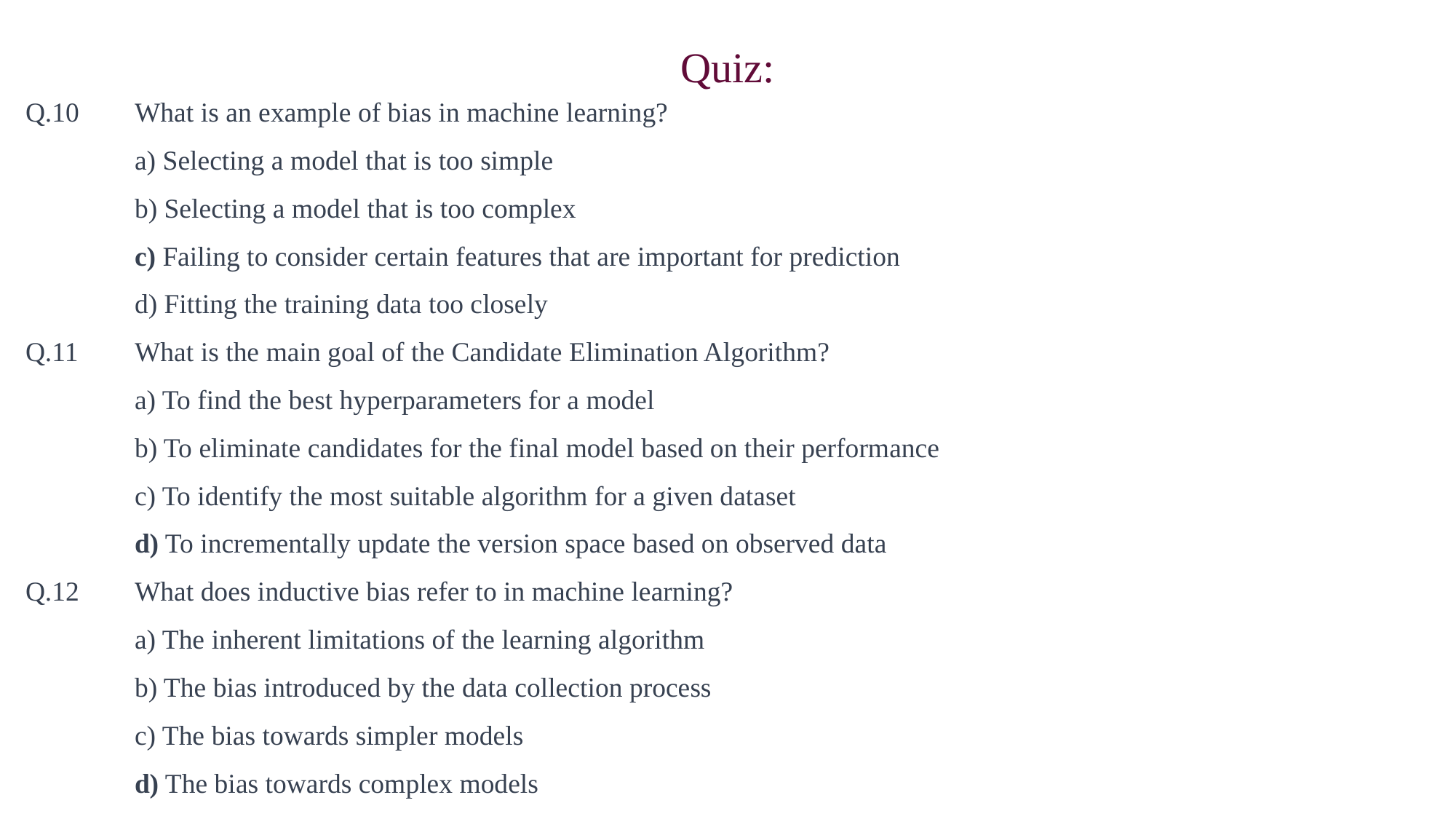

# Quiz:
Q.10	What is an example of bias in machine learning?
	a) Selecting a model that is too simple
	b) Selecting a model that is too complex
	c) Failing to consider certain features that are important for prediction
	d) Fitting the training data too closely
Q.11	What is the main goal of the Candidate Elimination Algorithm?
	a) To find the best hyperparameters for a model
	b) To eliminate candidates for the final model based on their performance
	c) To identify the most suitable algorithm for a given dataset
	d) To incrementally update the version space based on observed data
Q.12	What does inductive bias refer to in machine learning?
	a) The inherent limitations of the learning algorithm
	b) The bias introduced by the data collection process
	c) The bias towards simpler models
	d) The bias towards complex models